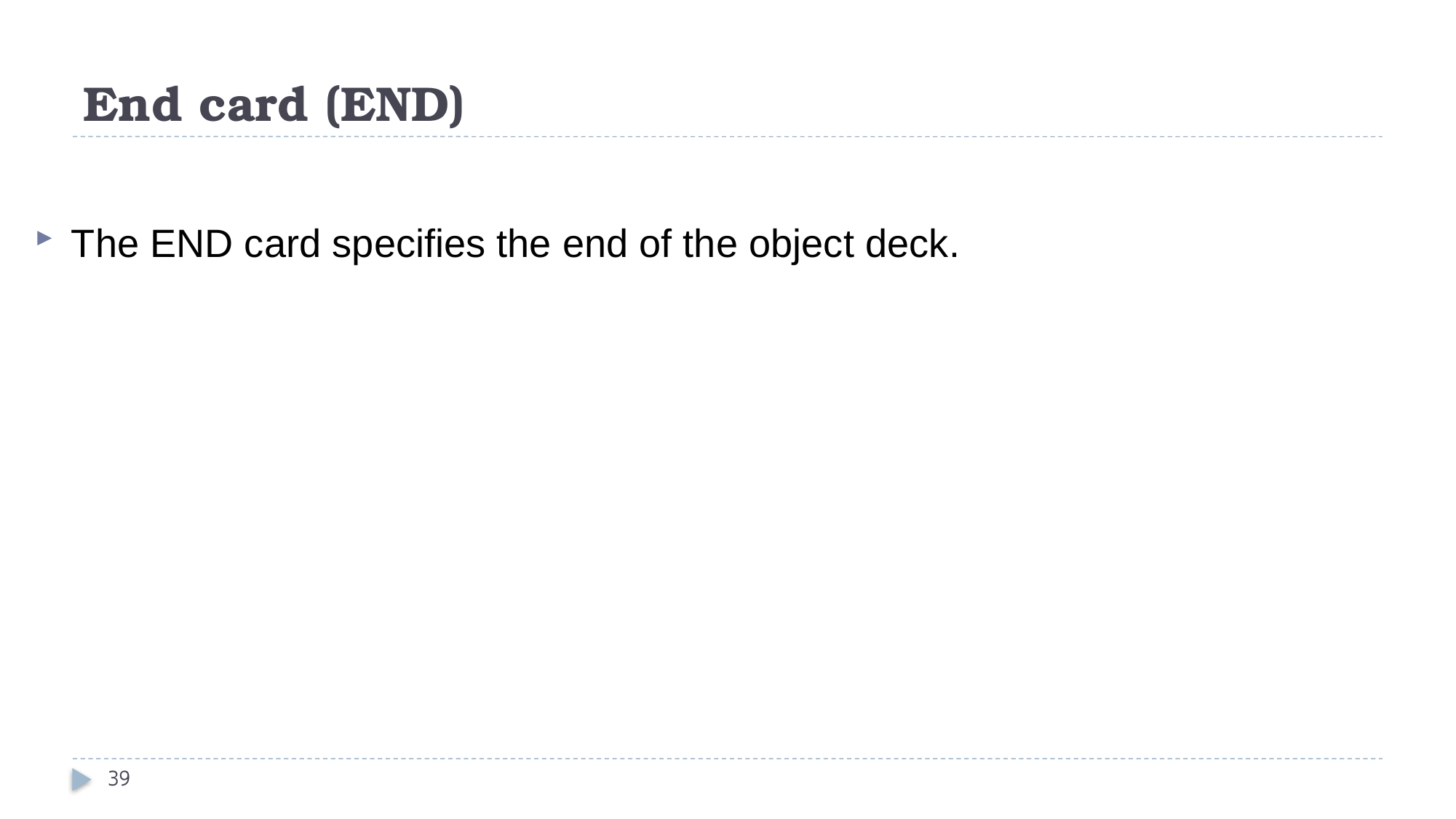

# End card (END)
The END card specifies the end of the object deck.

39